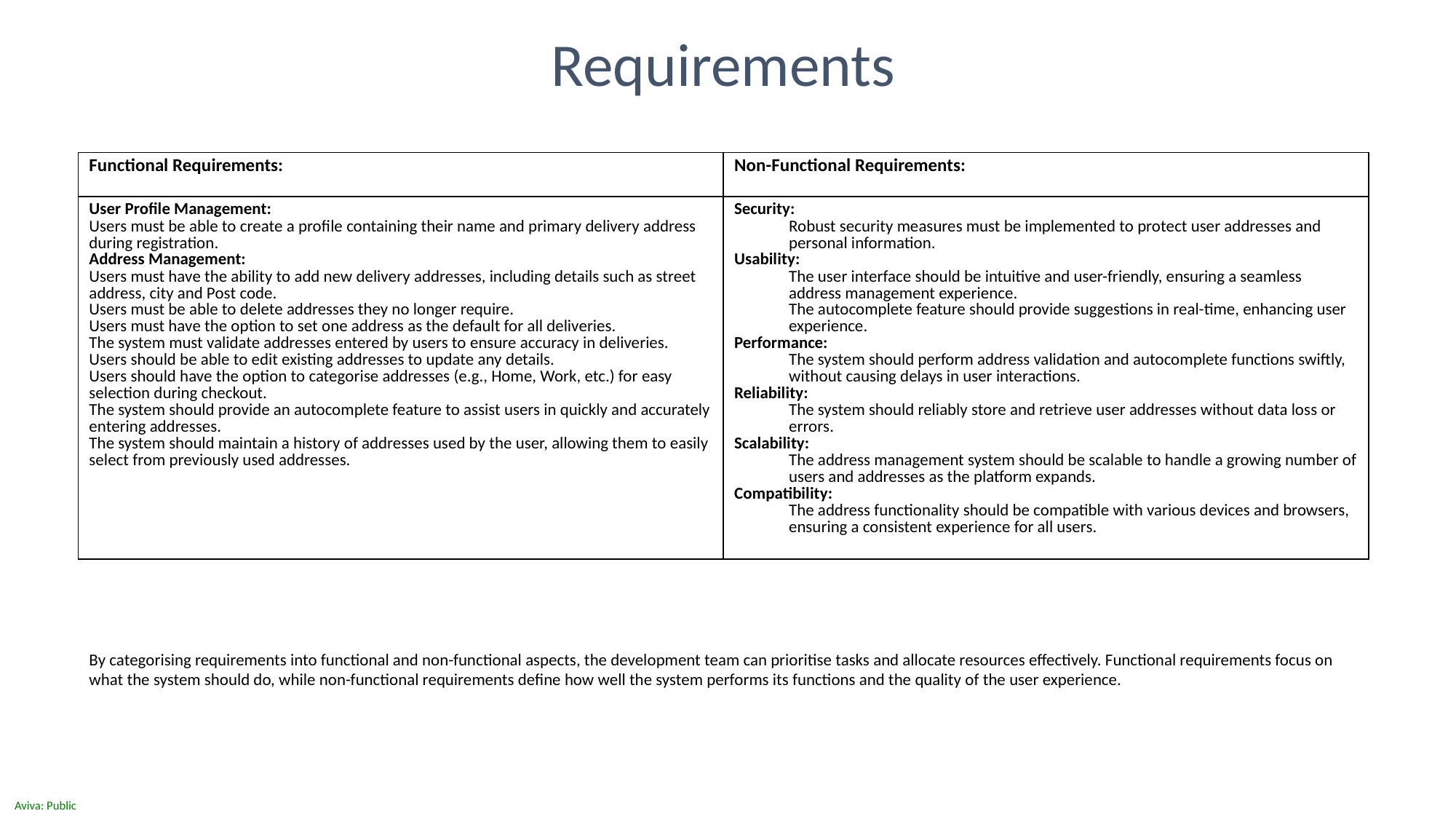

Requirements
| Functional Requirements: | Non-Functional Requirements: |
| --- | --- |
| User Profile Management: Users must be able to create a profile containing their name and primary delivery address during registration. Address Management: Users must have the ability to add new delivery addresses, including details such as street address, city and Post code. Users must be able to delete addresses they no longer require. Users must have the option to set one address as the default for all deliveries. The system must validate addresses entered by users to ensure accuracy in deliveries. Users should be able to edit existing addresses to update any details. Users should have the option to categorise addresses (e.g., Home, Work, etc.) for easy selection during checkout. The system should provide an autocomplete feature to assist users in quickly and accurately entering addresses. The system should maintain a history of addresses used by the user, allowing them to easily select from previously used addresses. | Security: Robust security measures must be implemented to protect user addresses and personal information. Usability: The user interface should be intuitive and user-friendly, ensuring a seamless address management experience. The autocomplete feature should provide suggestions in real-time, enhancing user experience. Performance: The system should perform address validation and autocomplete functions swiftly, without causing delays in user interactions. Reliability: The system should reliably store and retrieve user addresses without data loss or errors. Scalability: The address management system should be scalable to handle a growing number of users and addresses as the platform expands. Compatibility: The address functionality should be compatible with various devices and browsers, ensuring a consistent experience for all users. |
By categorising requirements into functional and non-functional aspects, the development team can prioritise tasks and allocate resources effectively. Functional requirements focus on what the system should do, while non-functional requirements define how well the system performs its functions and the quality of the user experience.